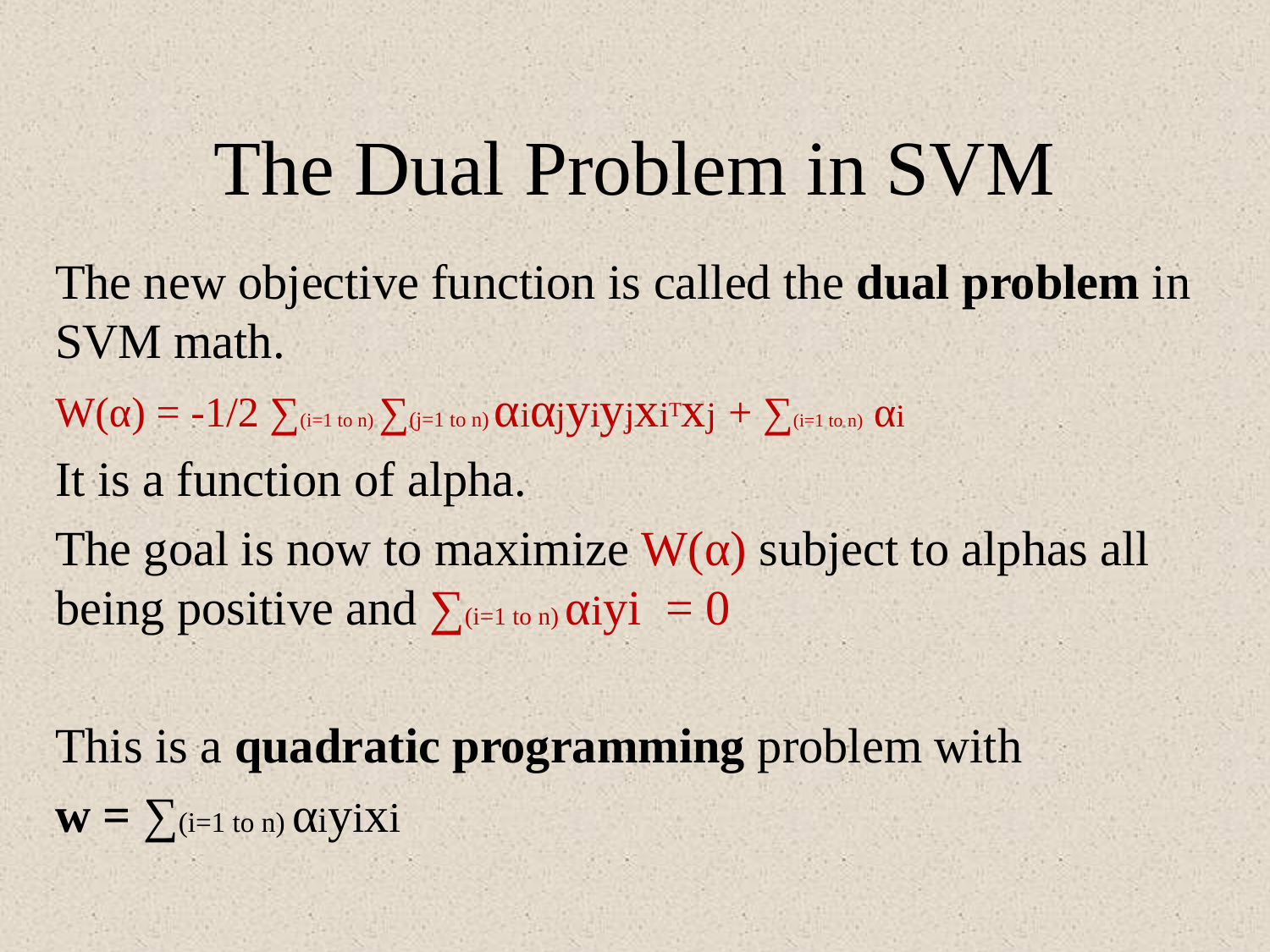

# The Dual Problem in SVM
The new objective function is called the dual problem in SVM math.
W(α) = -1/2 ∑(i=1 to n) ∑(j=1 to n) αiαjyiyjxiTxj + ∑(i=1 to n) αi
It is a function of alpha.
The goal is now to maximize W(α) subject to alphas all being positive and ∑(i=1 to n) αiyi  = 0

This is a quadratic programming problem with
w = ∑(i=1 to n) αiyixi